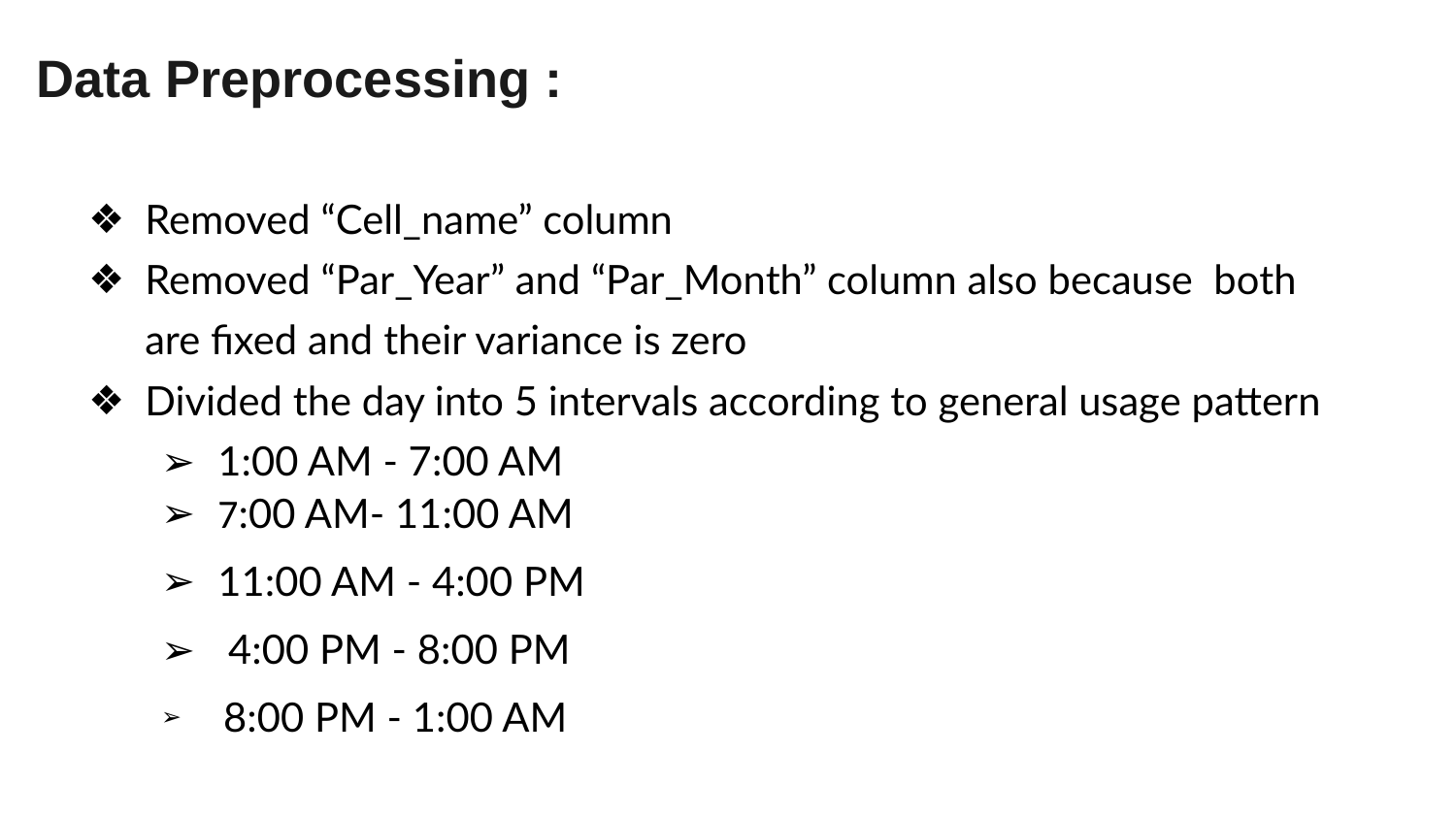

# Data Preprocessing :

Removed “Cell_name” column
Removed “Par_Year” and “Par_Month” column also because  both are fixed and their variance is zero
Divided the day into 5 intervals according to general usage pattern
1:00 AM - 7:00 AM
7:00 AM- 11:00 AM
11:00 AM - 4:00 PM
 4:00 PM - 8:00 PM
 8:00 PM - 1:00 AM